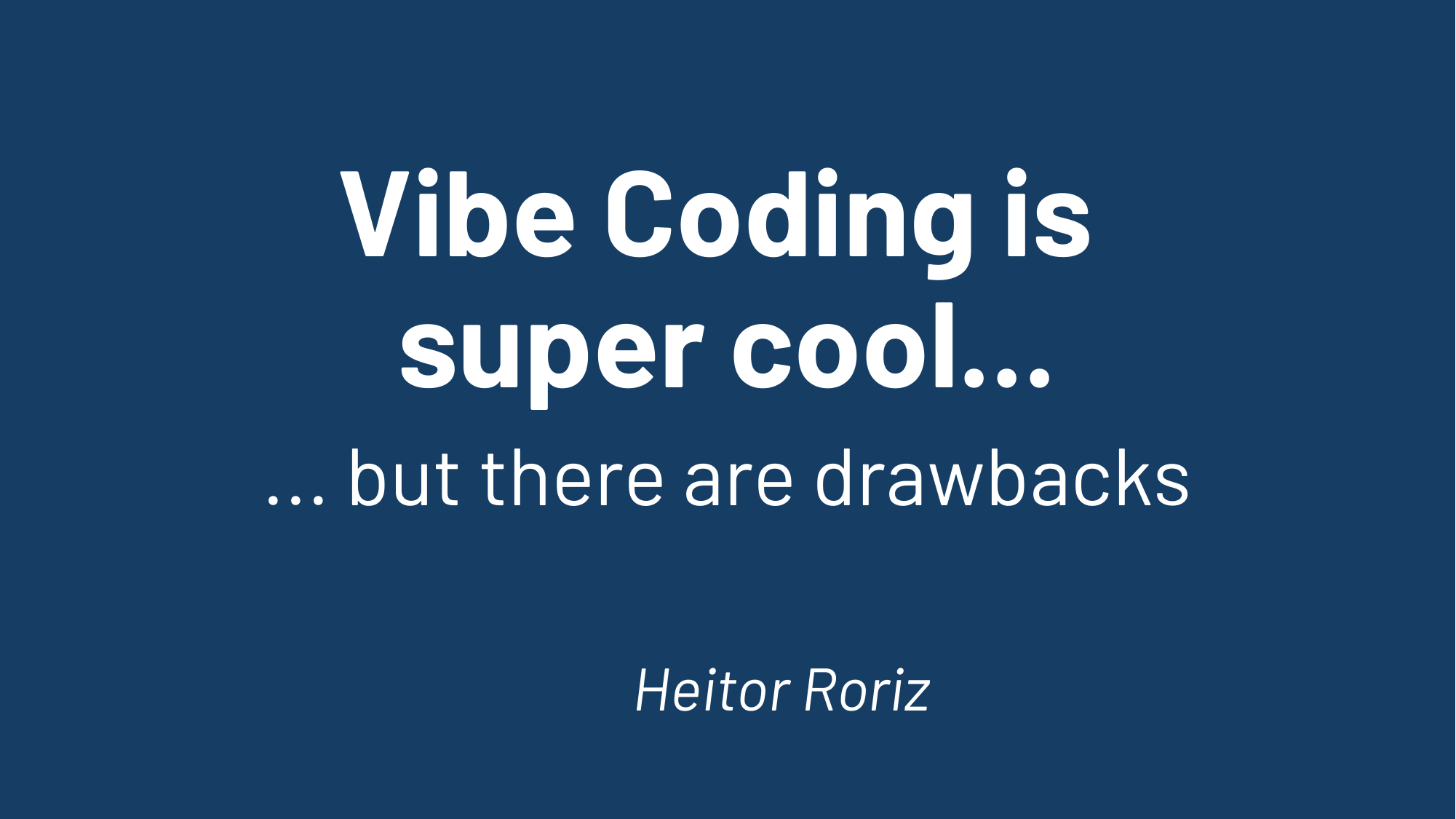

# Vibe Coding is super cool...
... but there are drawbacks

						Heitor Roriz